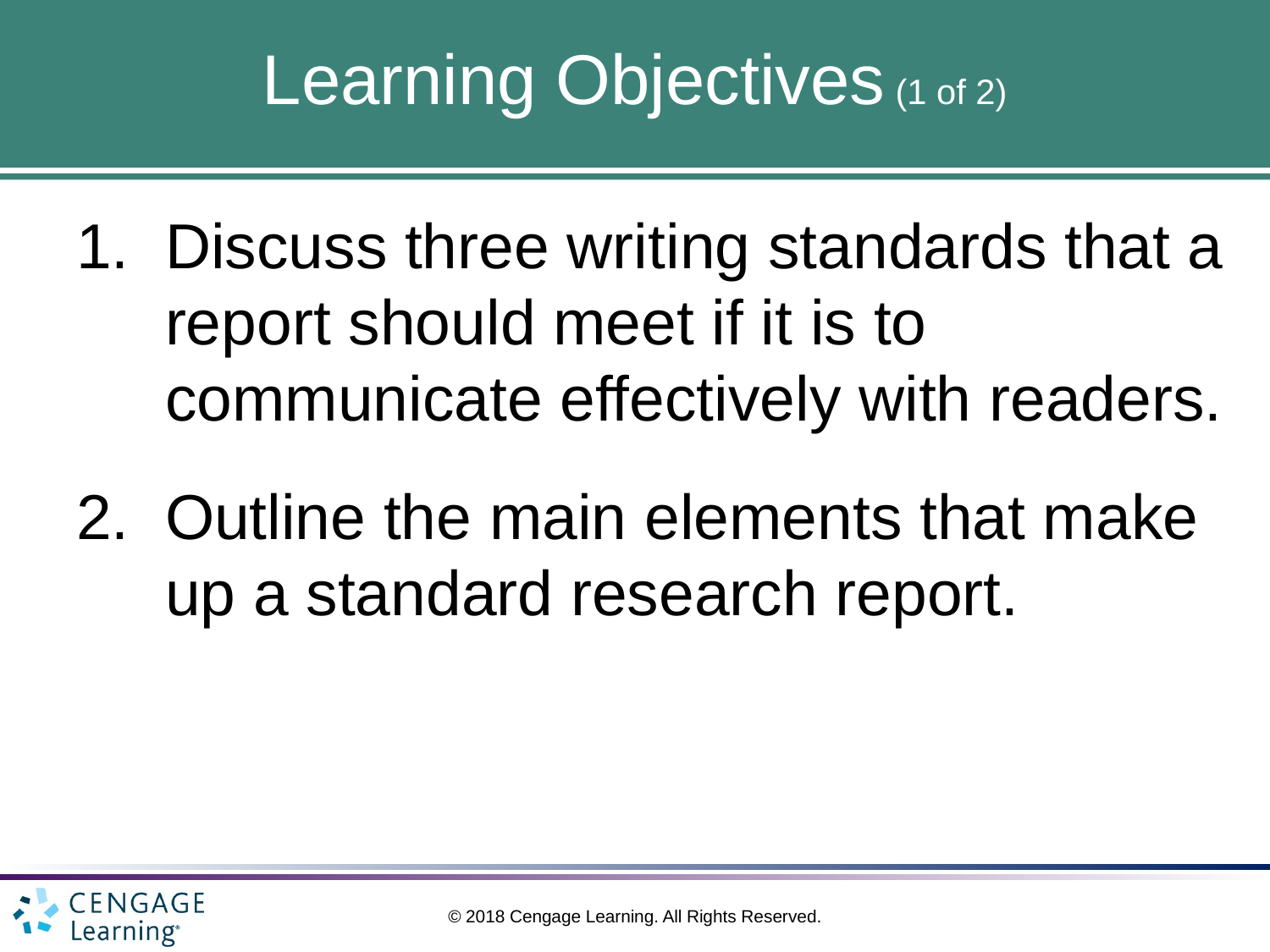

# Learning Objectives (1 of 2)
Discuss three writing standards that a report should meet if it is to communicate effectively with readers.
Outline the main elements that make up a standard research report.